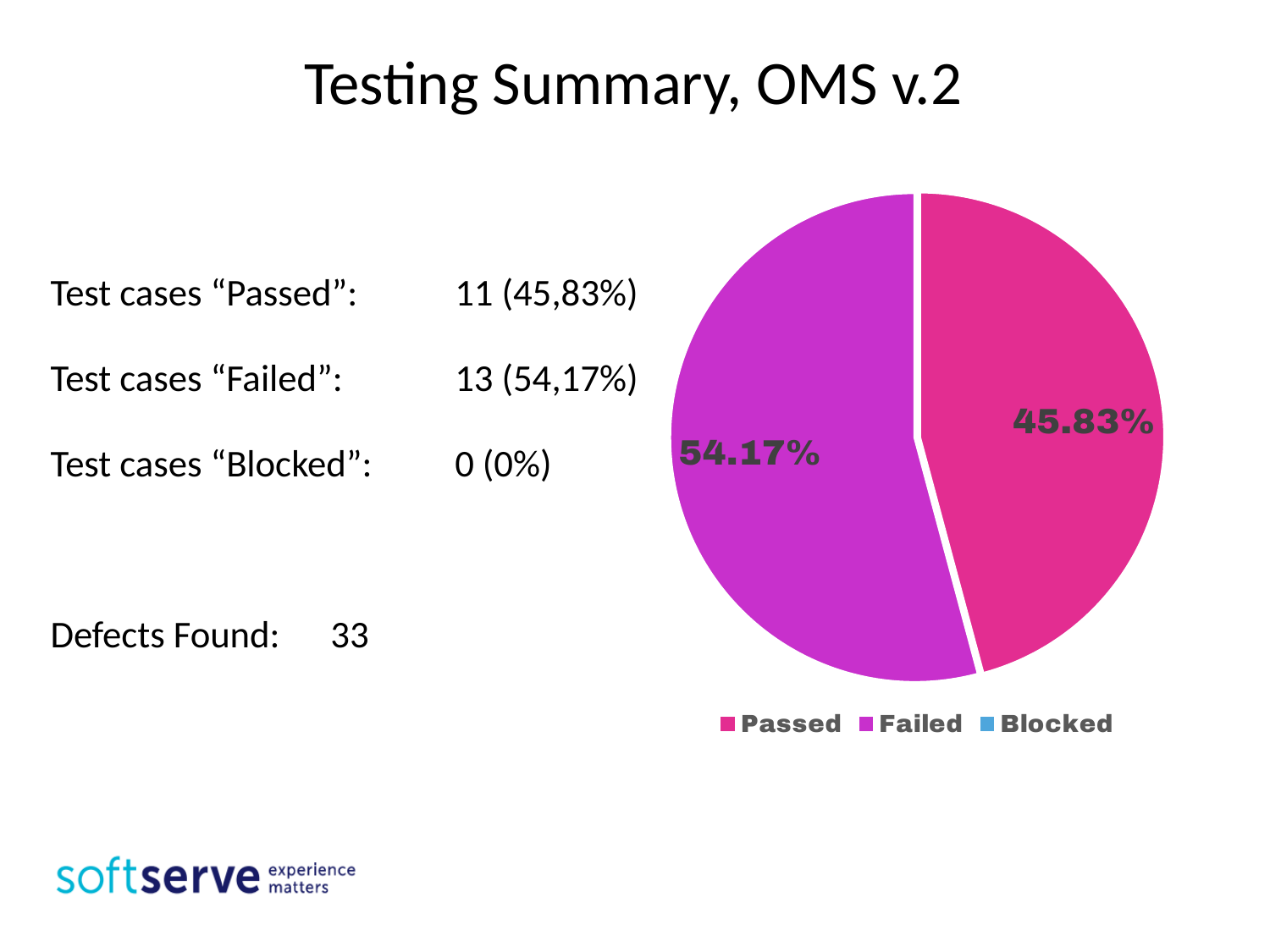

# Testing Summary, OMS v.2

Test cases “Passed”:	11 (45,83%)
Test cases “Failed”:	13 (54,17%)
Test cases “Blocked”:	0 (0%)

Defects Found: 	33

### Chart

| Category | Продажи |
|---|---|
| Passed | 0.4583 |
| Failed | 0.5417 |
| Blocked | 0.0 |

### Chart

| Category |
|---|